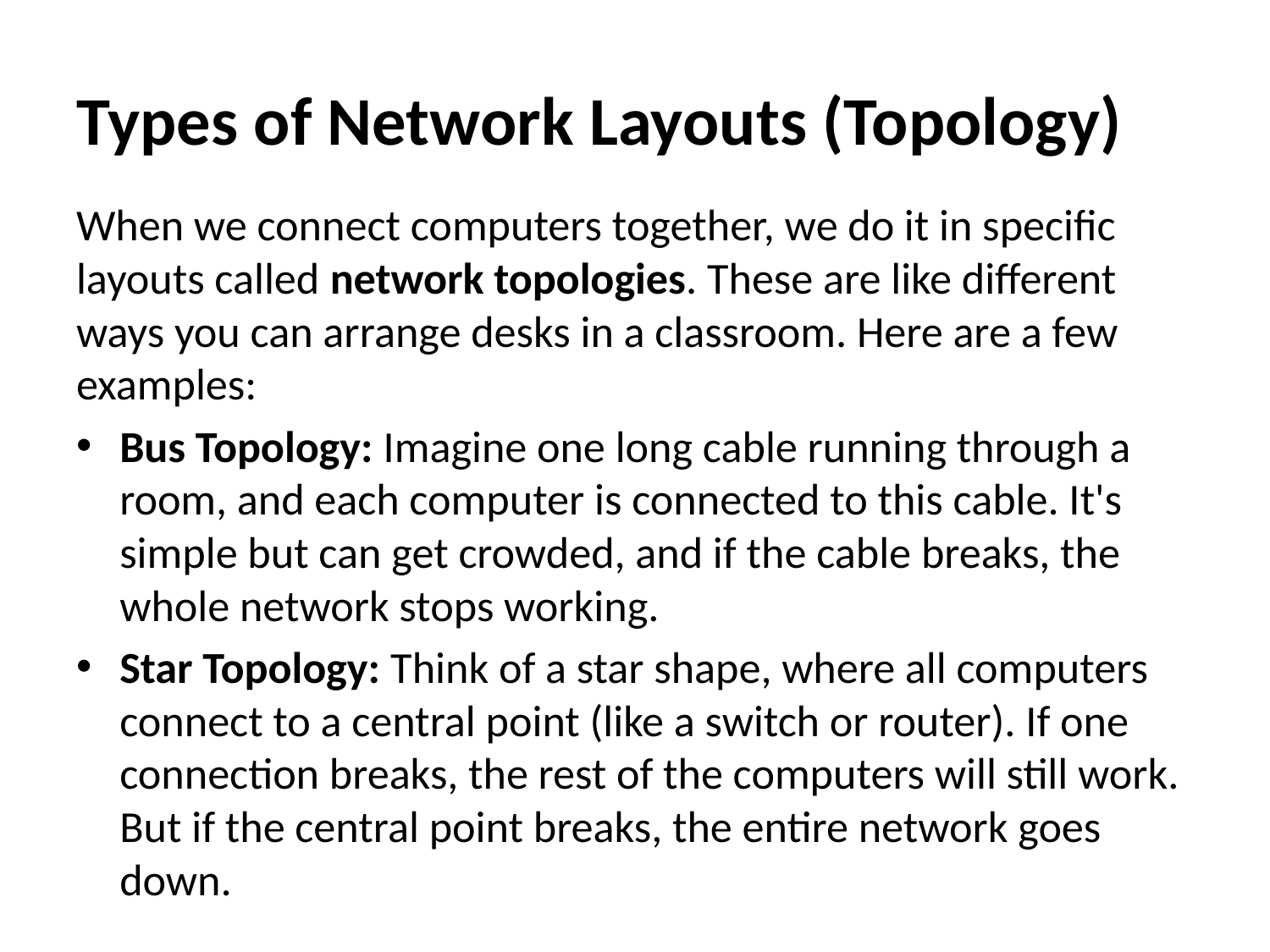

# Types of Network Layouts (Topology)
When we connect computers together, we do it in specific layouts called network topologies. These are like different ways you can arrange desks in a classroom. Here are a few examples:
Bus Topology: Imagine one long cable running through a room, and each computer is connected to this cable. It's simple but can get crowded, and if the cable breaks, the whole network stops working.
Star Topology: Think of a star shape, where all computers connect to a central point (like a switch or router). If one connection breaks, the rest of the computers will still work. But if the central point breaks, the entire network goes down.